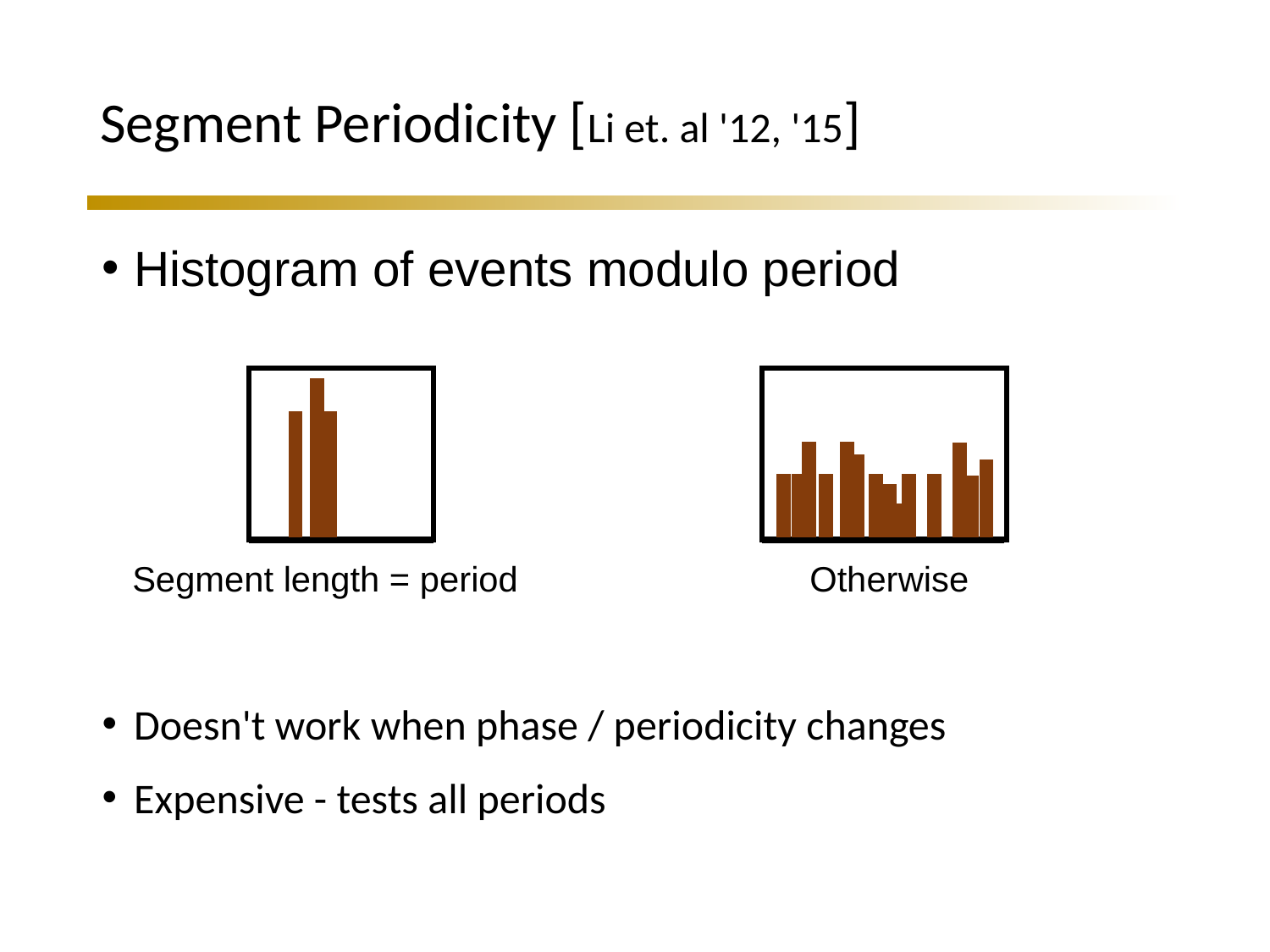

# Segment Periodicity [Li et. al '12, '15]
Histogram of events modulo period

Segment length = period
Otherwise
Doesn't work when phase / periodicity changes
Expensive - tests all periods
9